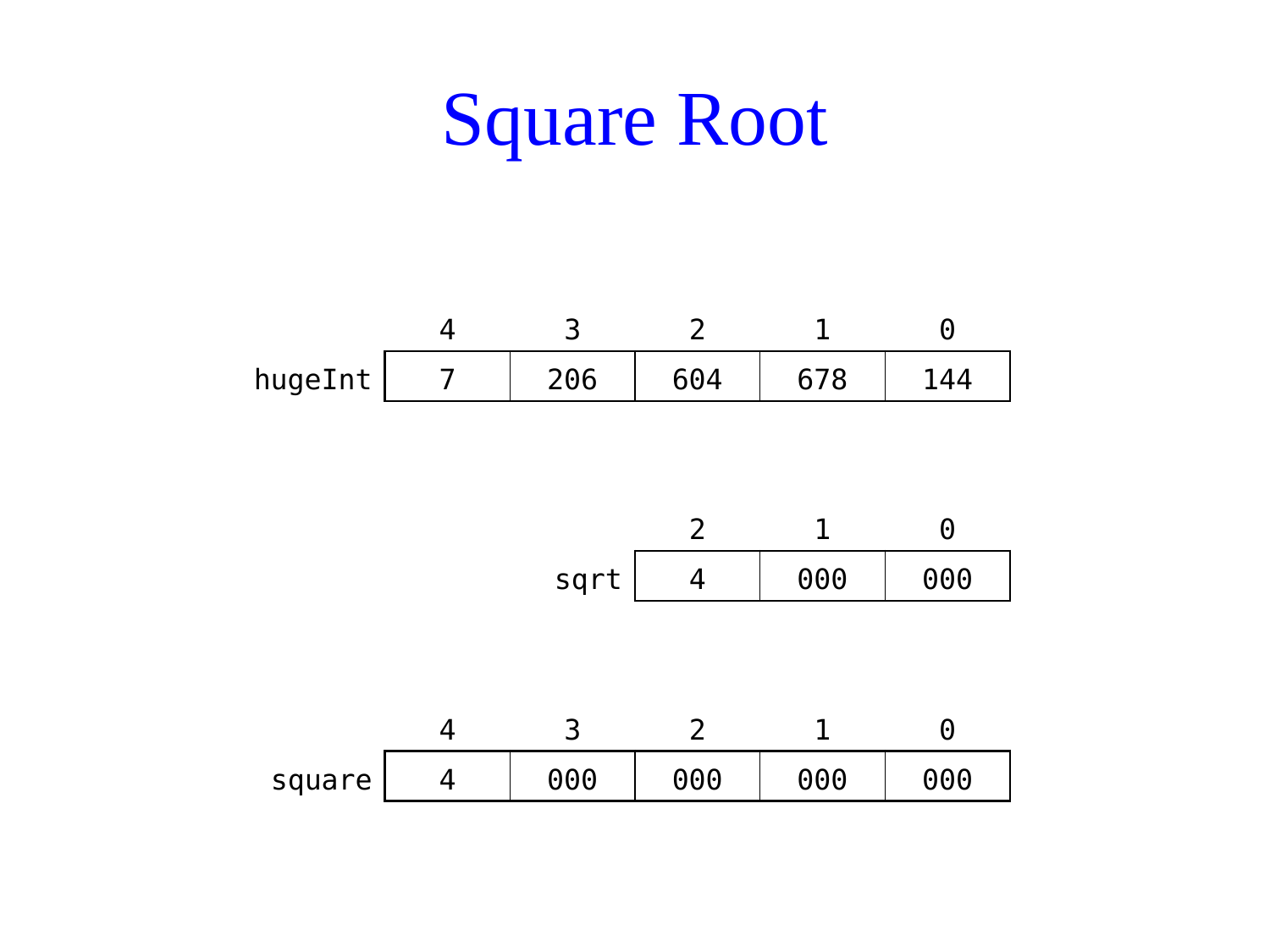

# Square Root
|  | 4 | 3 | 2 | 1 | 0 |
| --- | --- | --- | --- | --- | --- |
| hugeInt | 7 | 206 | 604 | 678 | 144 |
|  | 2 | 1 | 0 |
| --- | --- | --- | --- |
| sqrt | 4 | 000 | 000 |
|  | 4 | 3 | 2 | 1 | 0 |
| --- | --- | --- | --- | --- | --- |
| square | 4 | 000 | 000 | 000 | 000 |